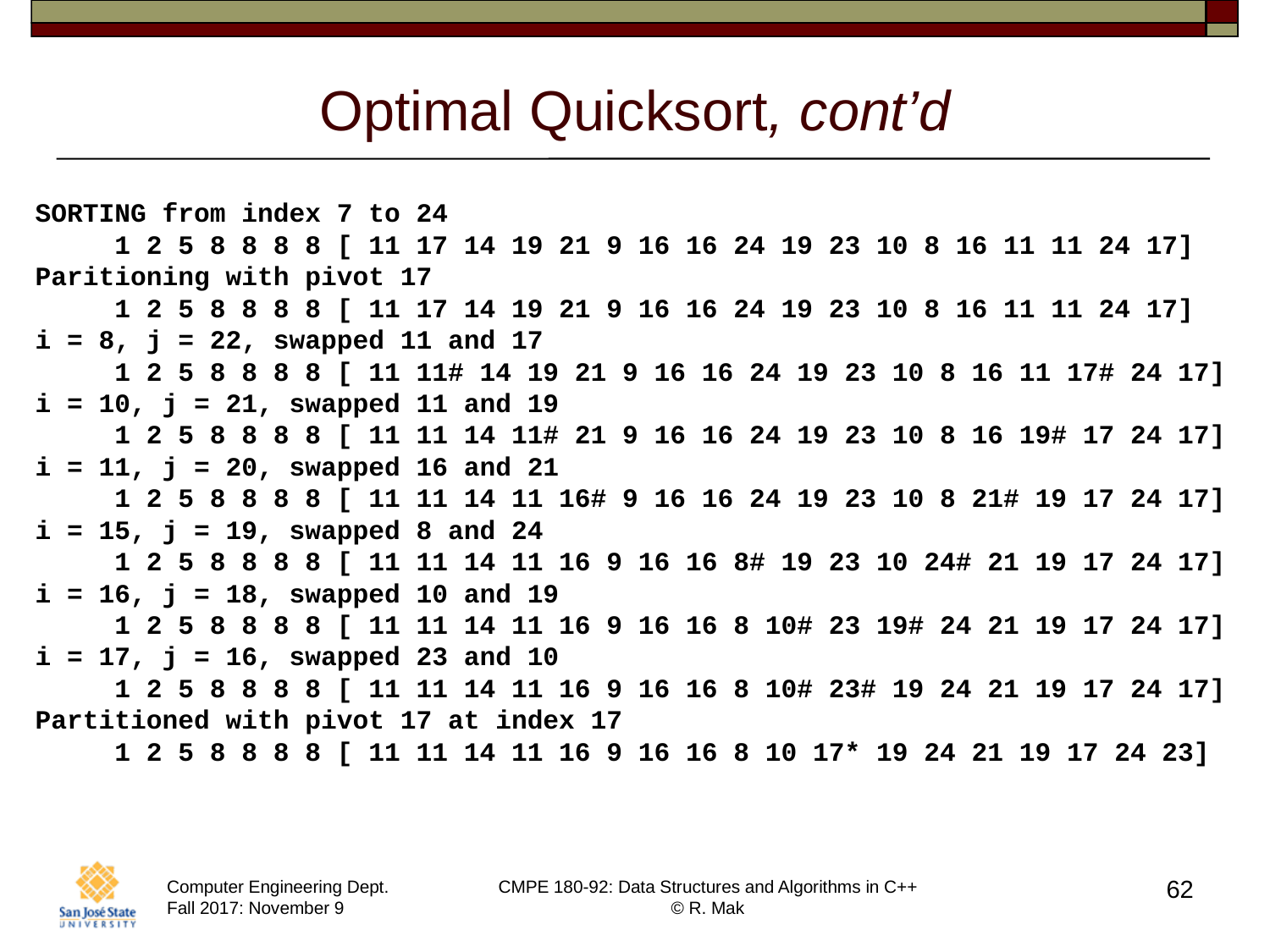

# Optimal Quicksort, cont’d
SORTING from index 7 to 24
     1 2 5 8 8 8 8 [ 11 17 14 19 21 9 16 16 24 19 23 10 8 16 11 11 24 17]
Paritioning with pivot 17
     1 2 5 8 8 8 8 [ 11 17 14 19 21 9 16 16 24 19 23 10 8 16 11 11 24 17]
i = 8, j = 22, swapped 11 and 17
     1 2 5 8 8 8 8 [ 11 11# 14 19 21 9 16 16 24 19 23 10 8 16 11 17# 24 17]
i = 10, j = 21, swapped 11 and 19
     1 2 5 8 8 8 8 [ 11 11 14 11# 21 9 16 16 24 19 23 10 8 16 19# 17 24 17]
i = 11, j = 20, swapped 16 and 21
     1 2 5 8 8 8 8 [ 11 11 14 11 16# 9 16 16 24 19 23 10 8 21# 19 17 24 17]
i = 15, j = 19, swapped 8 and 24
     1 2 5 8 8 8 8 [ 11 11 14 11 16 9 16 16 8# 19 23 10 24# 21 19 17 24 17]
i = 16, j = 18, swapped 10 and 19
     1 2 5 8 8 8 8 [ 11 11 14 11 16 9 16 16 8 10# 23 19# 24 21 19 17 24 17]
i = 17, j = 16, swapped 23 and 10
     1 2 5 8 8 8 8 [ 11 11 14 11 16 9 16 16 8 10# 23# 19 24 21 19 17 24 17]
Partitioned with pivot 17 at index 17
     1 2 5 8 8 8 8 [ 11 11 14 11 16 9 16 16 8 10 17* 19 24 21 19 17 24 23]
62